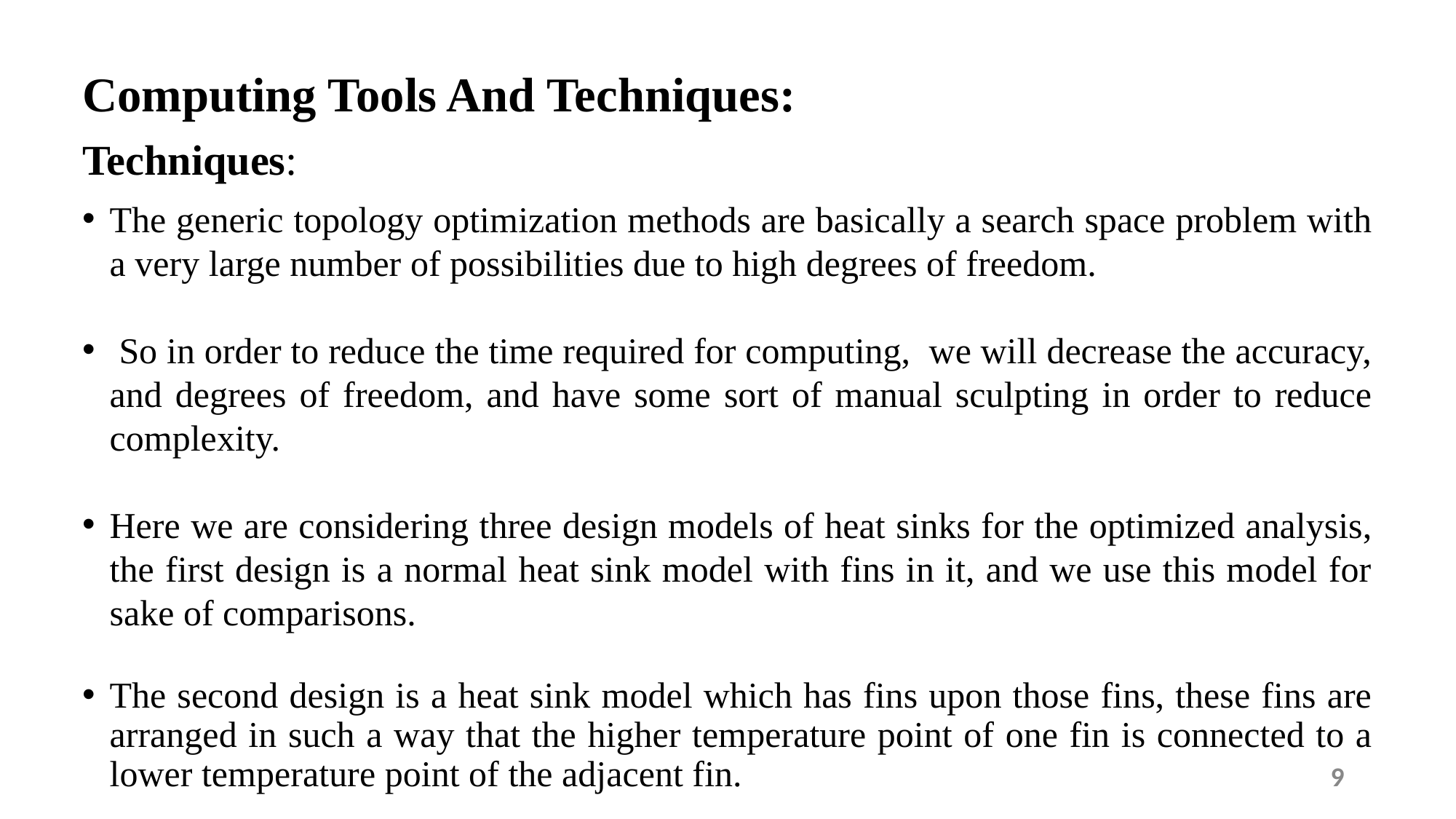

# Computing Tools And Techniques:
Techniques:
The generic topology optimization methods are basically a search space problem with a very large number of possibilities due to high degrees of freedom.

 So in order to reduce the time required for computing,  we will decrease the accuracy, and degrees of freedom, and have some sort of manual sculpting in order to reduce complexity.

Here we are considering three design models of heat sinks for the optimized analysis, the first design is a normal heat sink model with fins in it, and we use this model for sake of comparisons.

The second design is a heat sink model which has fins upon those fins, these fins are arranged in such a way that the higher temperature point of one fin is connected to a lower temperature point of the adjacent fin.
9